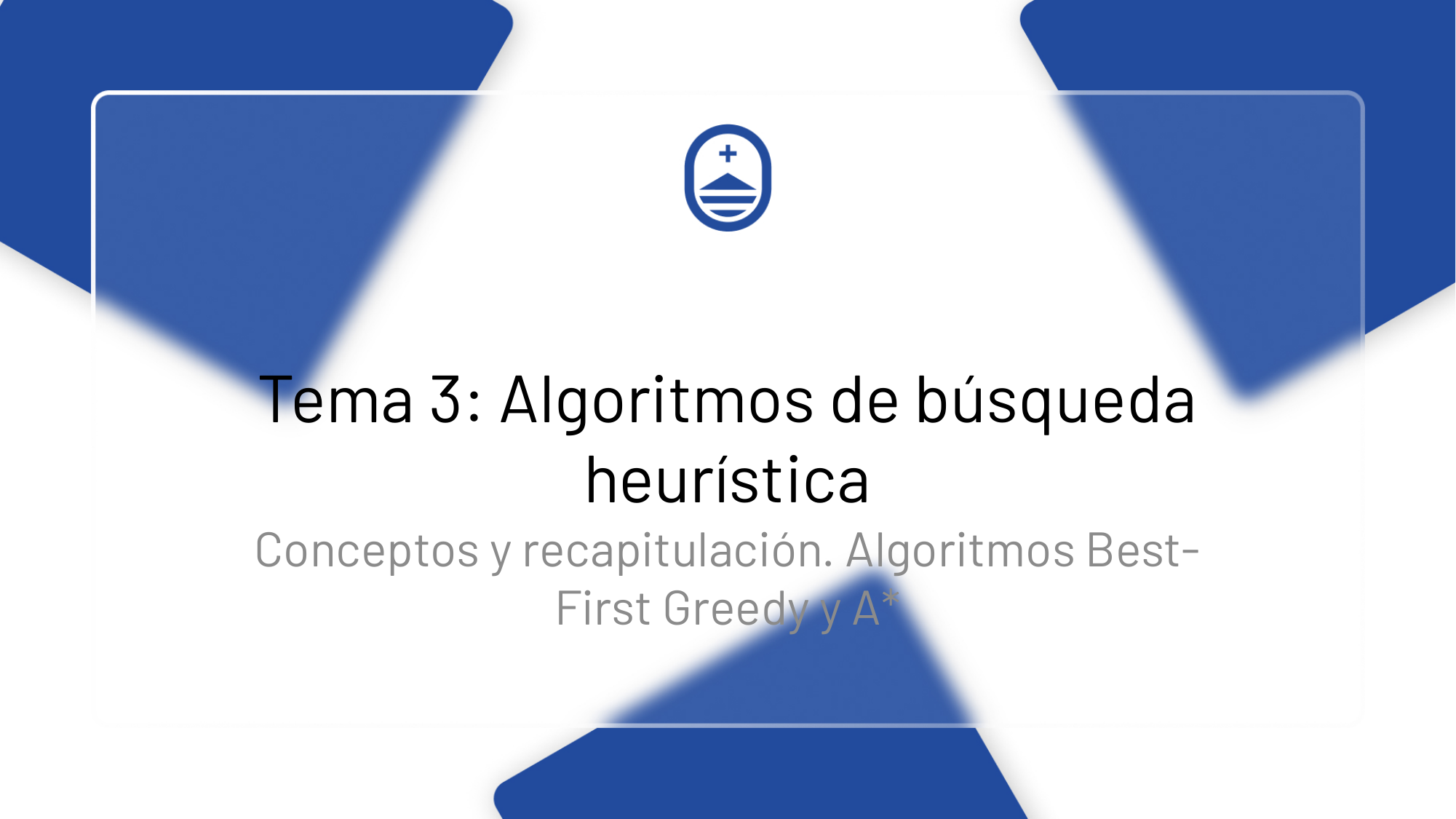

# Tema 3: Algoritmos de búsqueda heurística
Conceptos y recapitulación. Algoritmos Best-First Greedy y A*